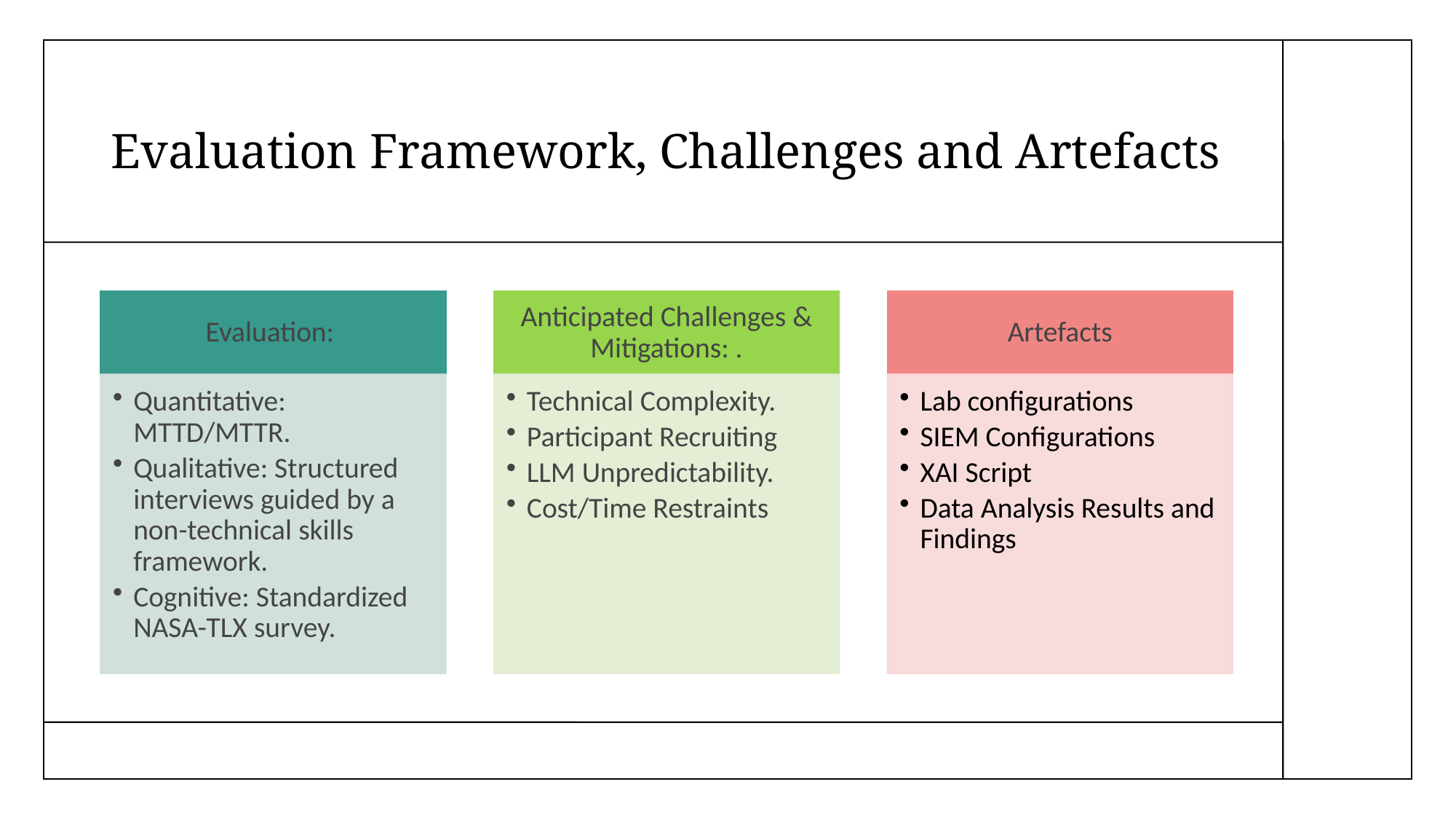

# Evaluation Framework, Challenges and Artefacts
Evaluation:
Quantitative: MTTD/MTTR.
Qualitative: Structured interviews guided by a non-technical skills framework.
Cognitive: Standardized NASA-TLX survey.
Anticipated Challenges & Mitigations: .
Technical Complexity.
Participant Recruiting
LLM Unpredictability.
Cost/Time Restraints
Artefacts
Lab configurations
SIEM Configurations
XAI Script
Data Analysis Results and Findings